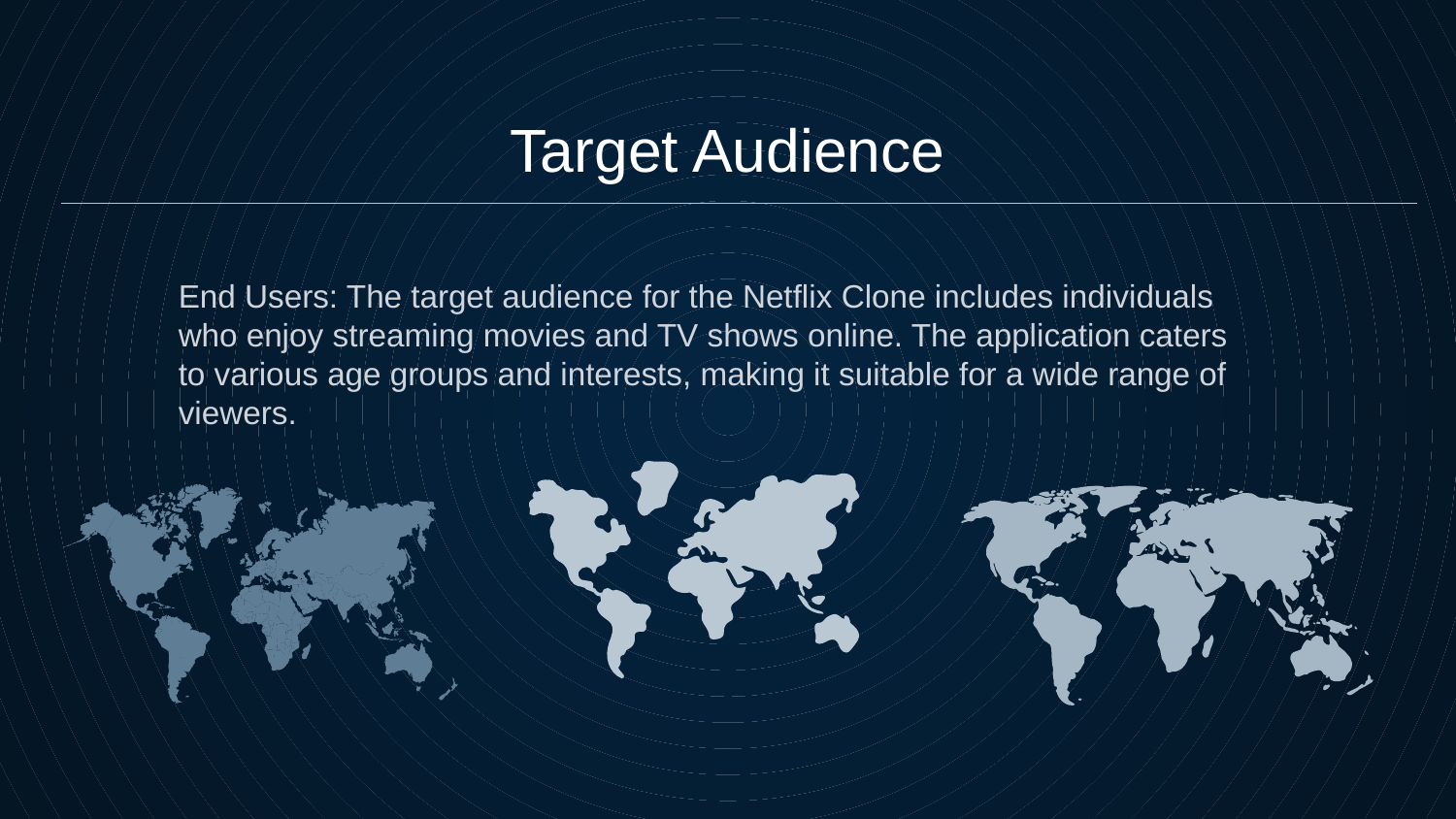

# Target Audience
End Users: The target audience for the Netflix Clone includes individuals who enjoy streaming movies and TV shows online. The application caters to various age groups and interests, making it suitable for a wide range of viewers.